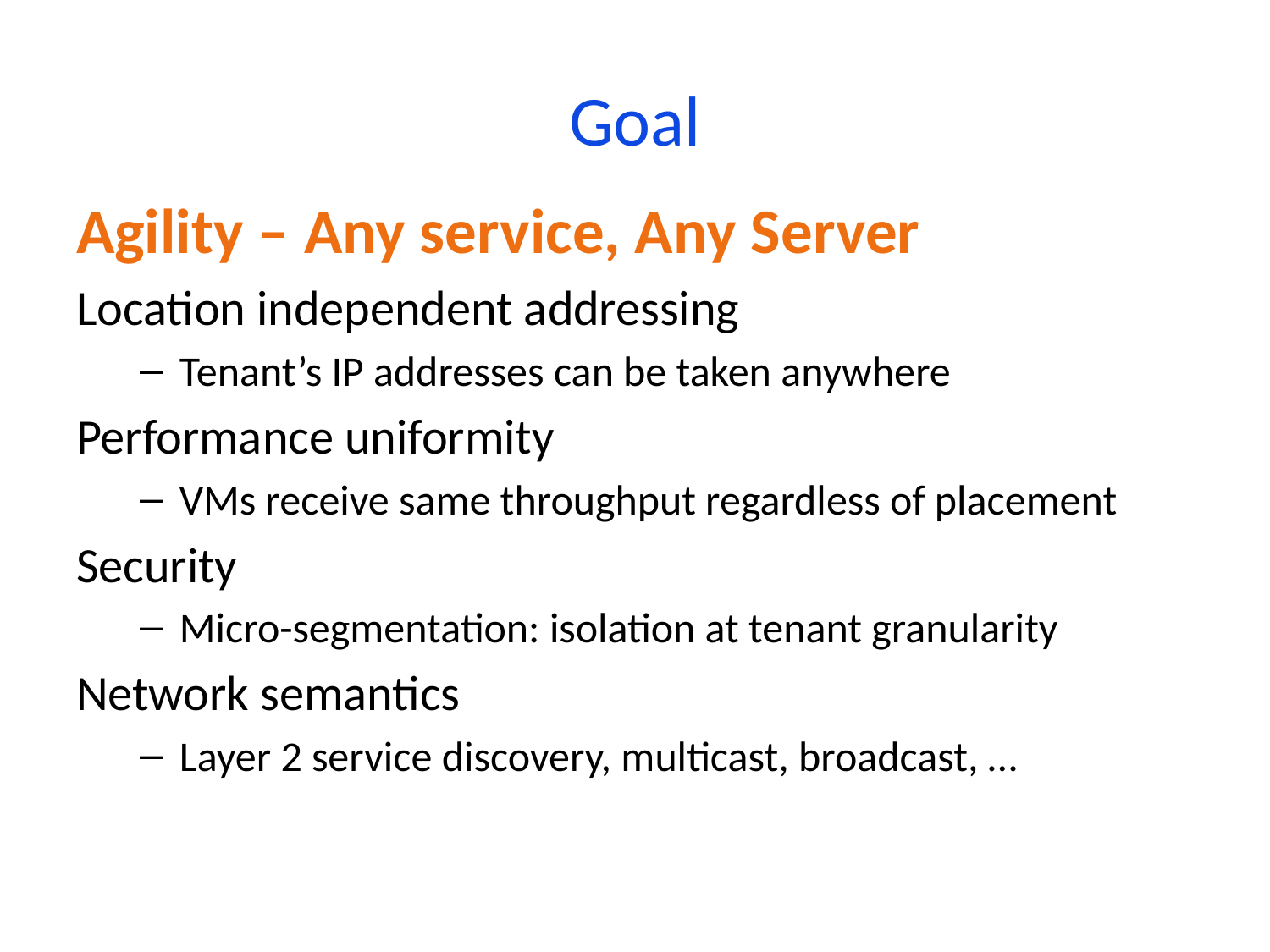

# Goal
Agility – Any service, Any Server
Location independent addressing
Tenant’s IP addresses can be taken anywhere
Performance uniformity
VMs receive same throughput regardless of placement
Security
Micro-segmentation: isolation at tenant granularity
Network semantics
Layer 2 service discovery, multicast, broadcast, …